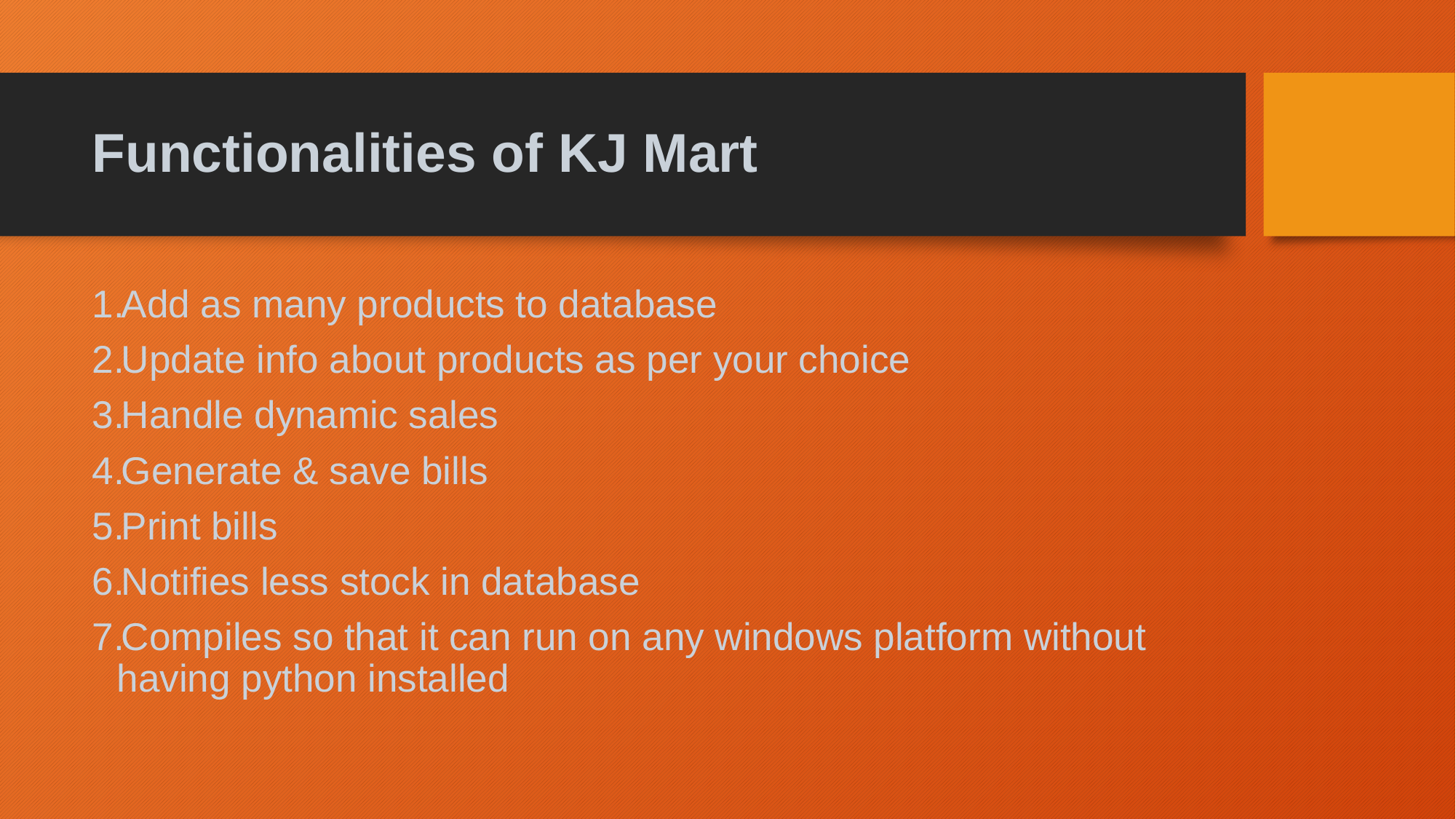

# Functionalities of KJ Mart
Add as many products to database
Update info about products as per your choice
Handle dynamic sales
Generate & save bills
Print bills
Notifies less stock in database
Compiles so that it can run on any windows platform without having python installed